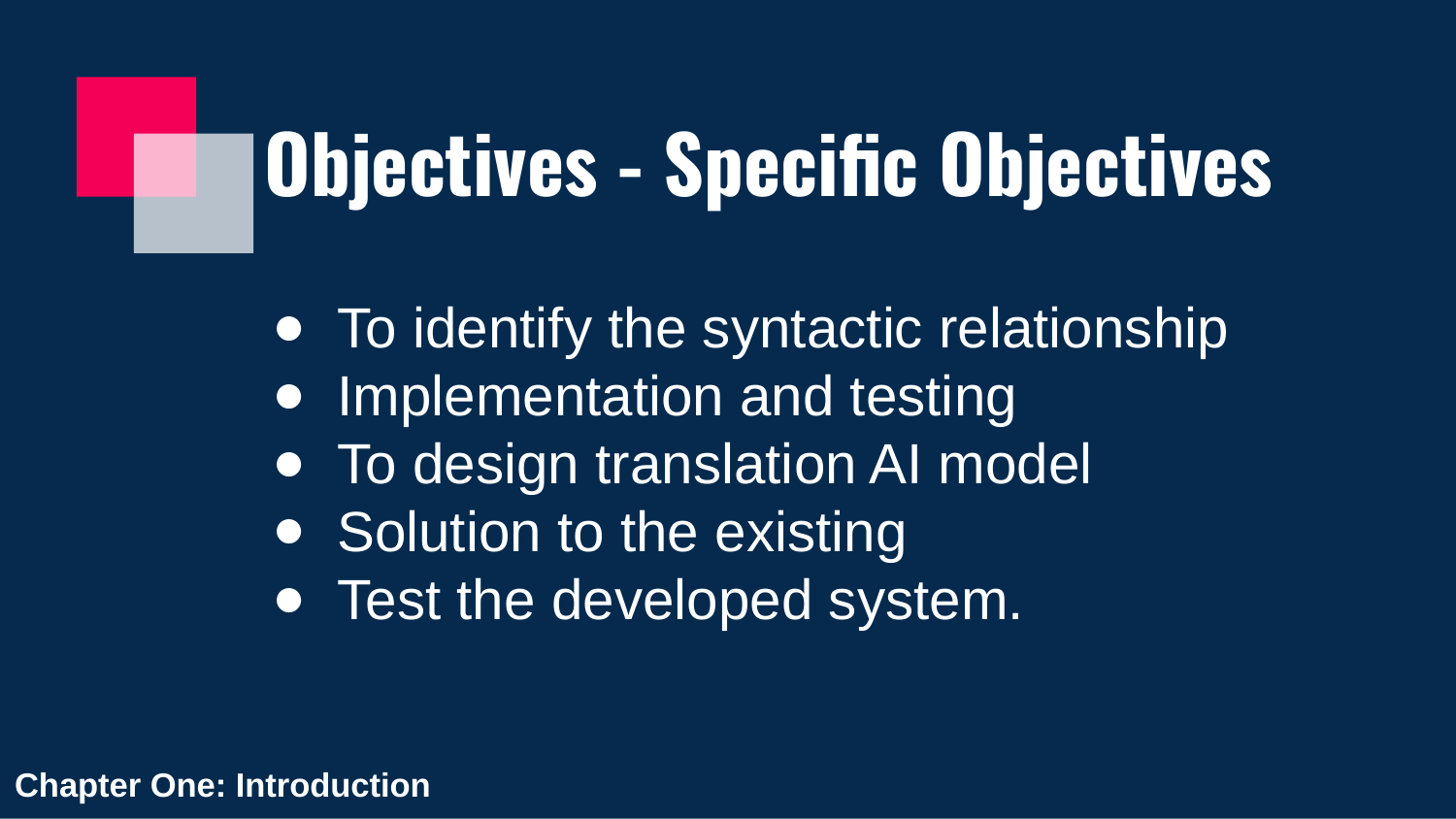

# Objectives - Specific Objectives
To identify the syntactic relationship
Implementation and testing
To design translation AI model
Solution to the existing
Test the developed system.
Chapter One: Introduction